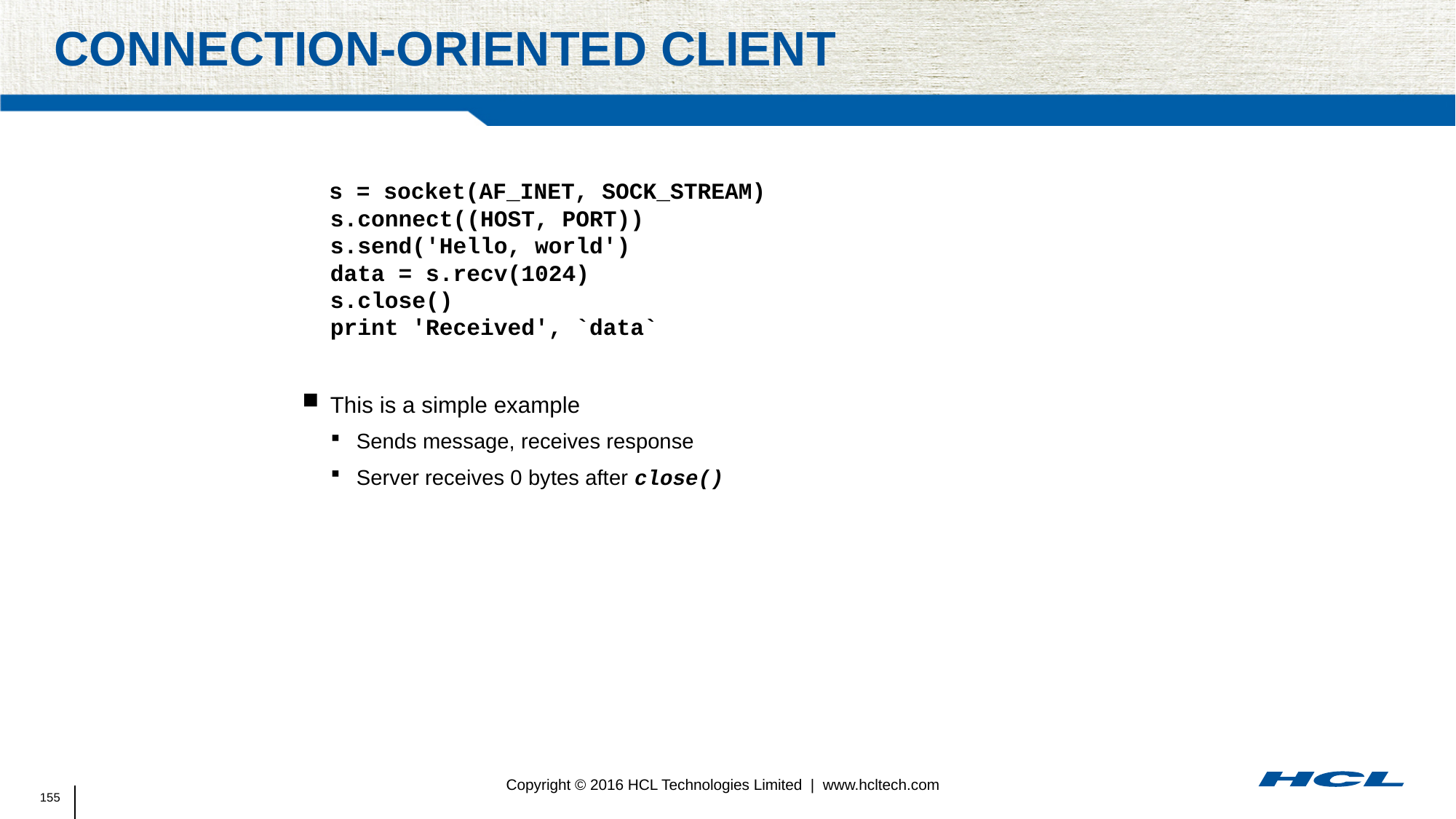

# Connection-Oriented Client
  s = socket(AF_INET, SOCK_STREAM)
s.connect((HOST, PORT))
s.send('Hello, world')
data = s.recv(1024)
s.close()
print 'Received', `data`
This is a simple example
Sends message, receives response
Server receives 0 bytes after close()